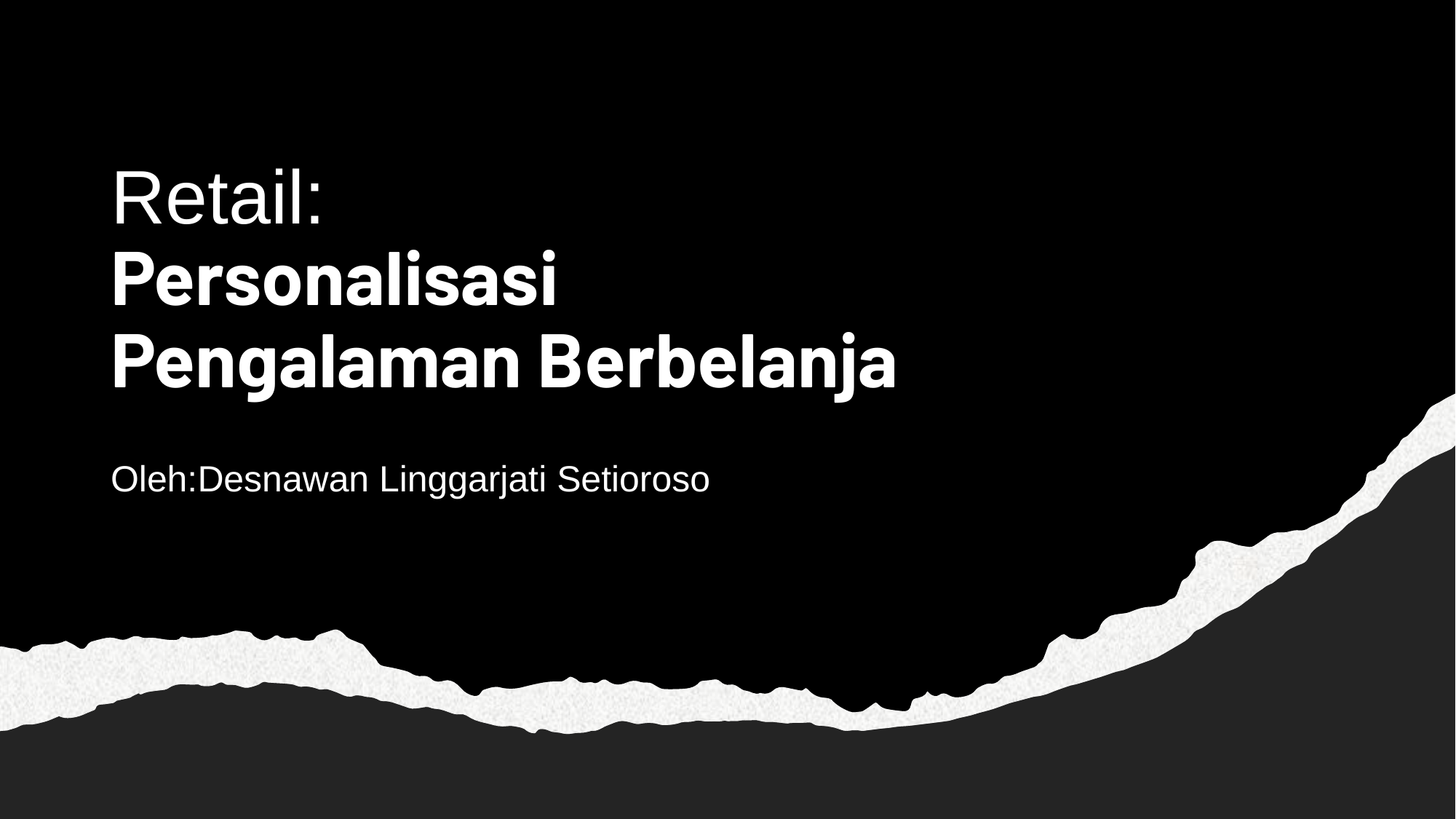

# Retail:
Personalisasi Pengalaman Berbelanja

Oleh:Desnawan Linggarjati Setioroso